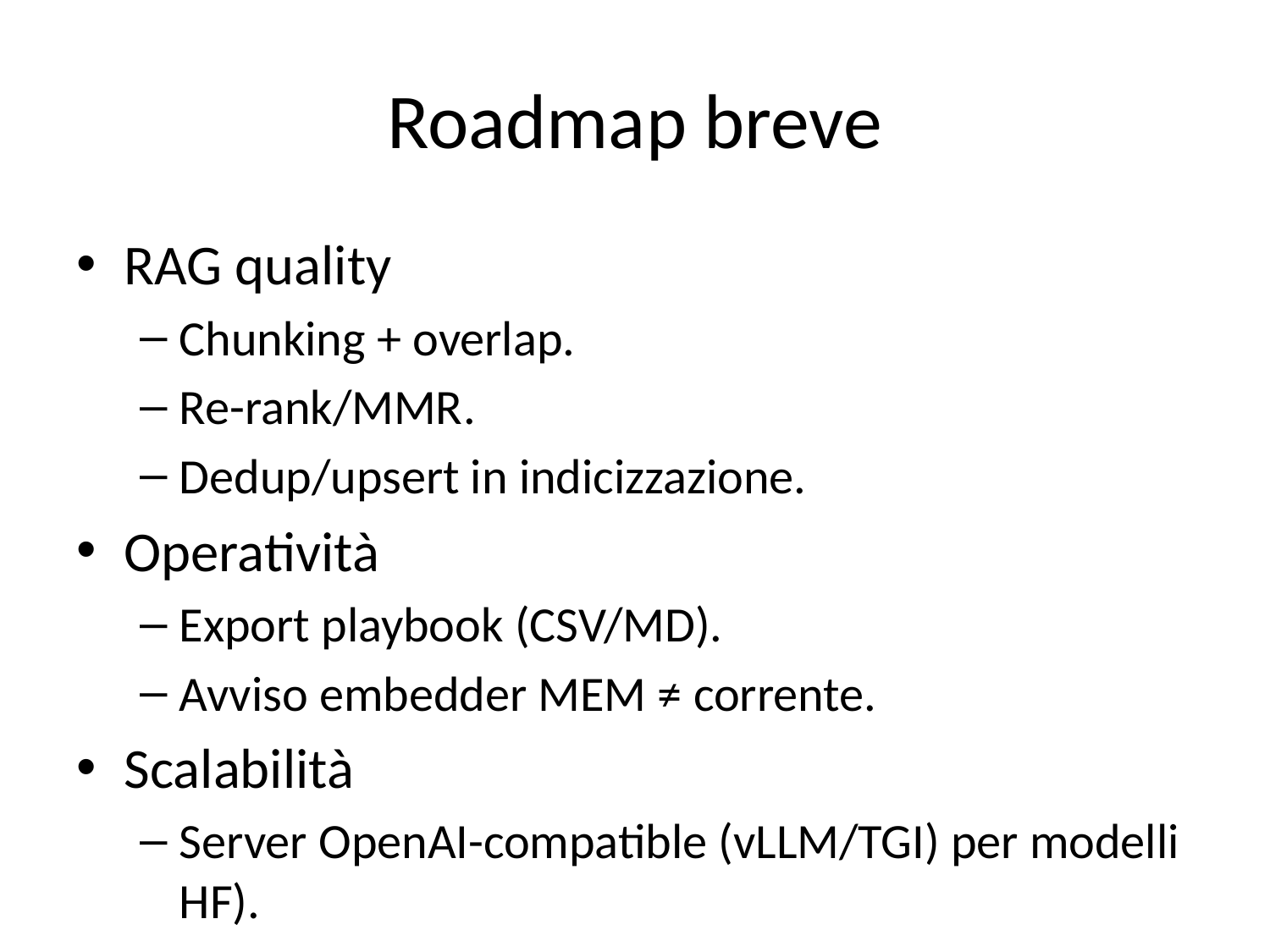

# Roadmap breve
RAG quality
Chunking + overlap.
Re-rank/MMR.
Dedup/upsert in indicizzazione.
Operatività
Export playbook (CSV/MD).
Avviso embedder MEM ≠ corrente.
Scalabilità
Server OpenAI-compatible (vLLM/TGI) per modelli HF).